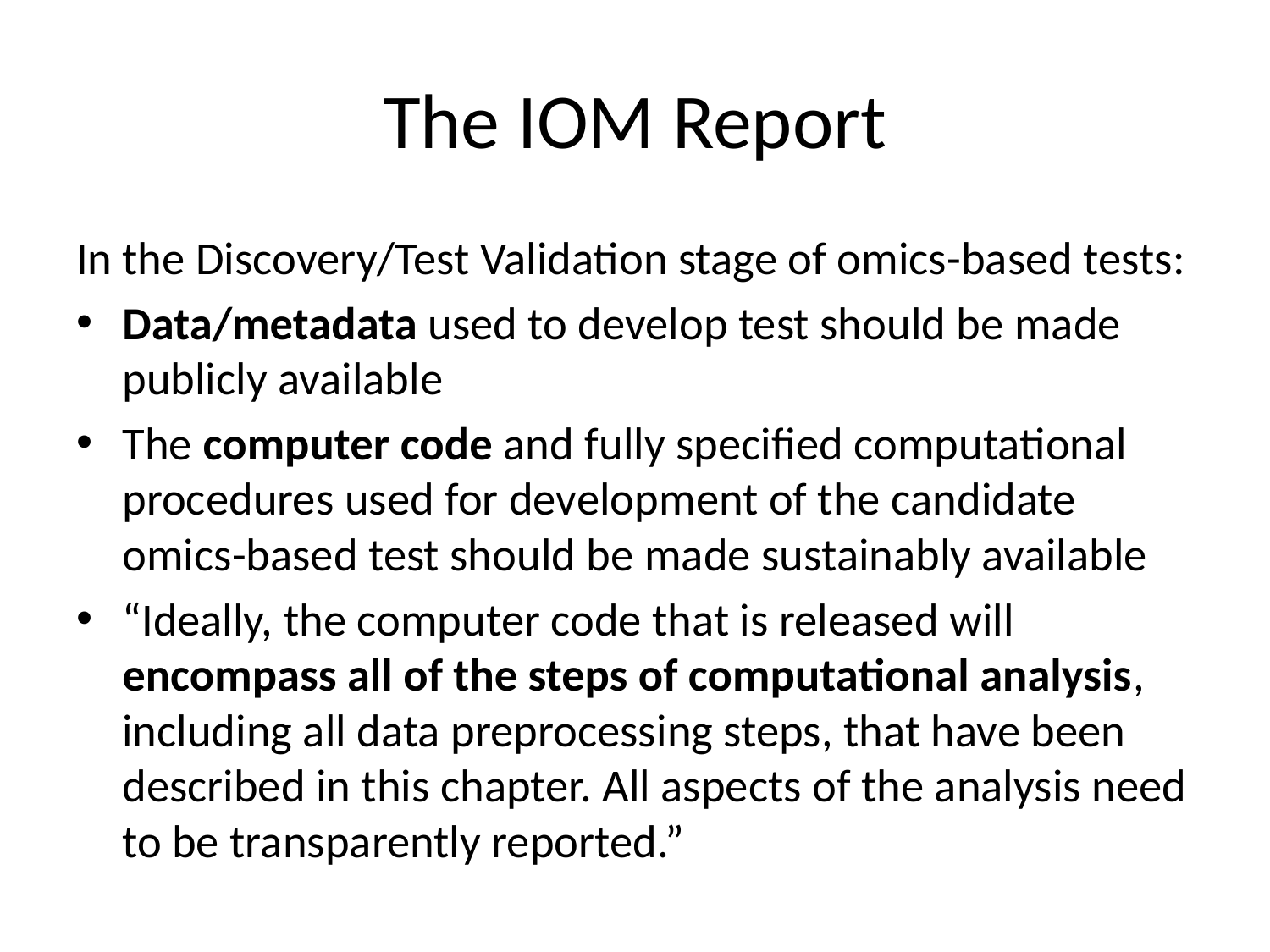

# The IOM Report
In the Discovery/Test Validation stage of omics-based tests:
Data/metadata used to develop test should be made publicly available
The computer code and fully specified computational procedures used for development of the candidate omics-based test should be made sustainably available
“Ideally, the computer code that is released will encompass all of the steps of computational analysis, including all data preprocessing steps, that have been described in this chapter. All aspects of the analysis need to be transparently reported.”